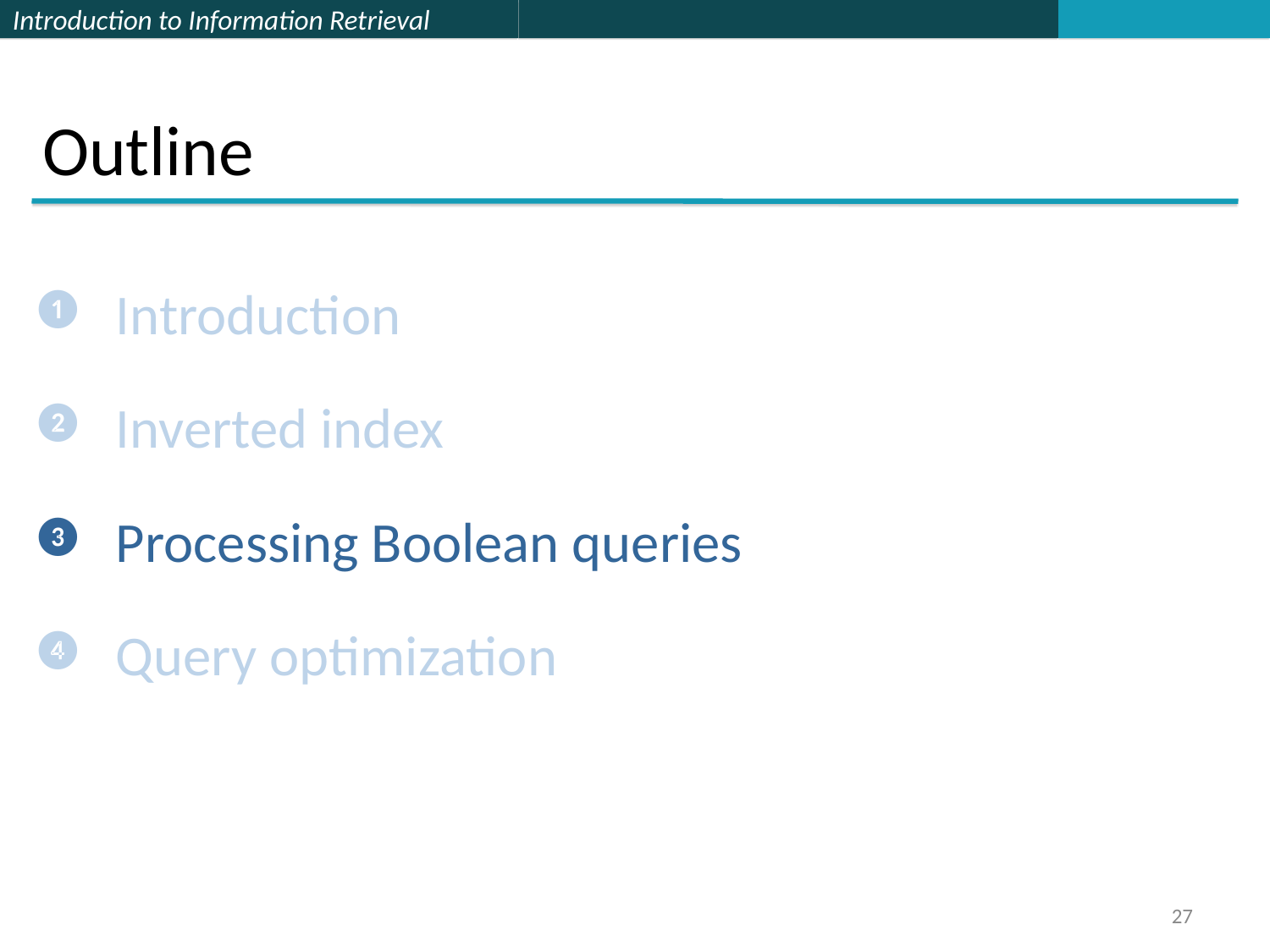

# Outline
 Introduction
 Inverted index
 Processing Boolean queries
 Query optimization

27